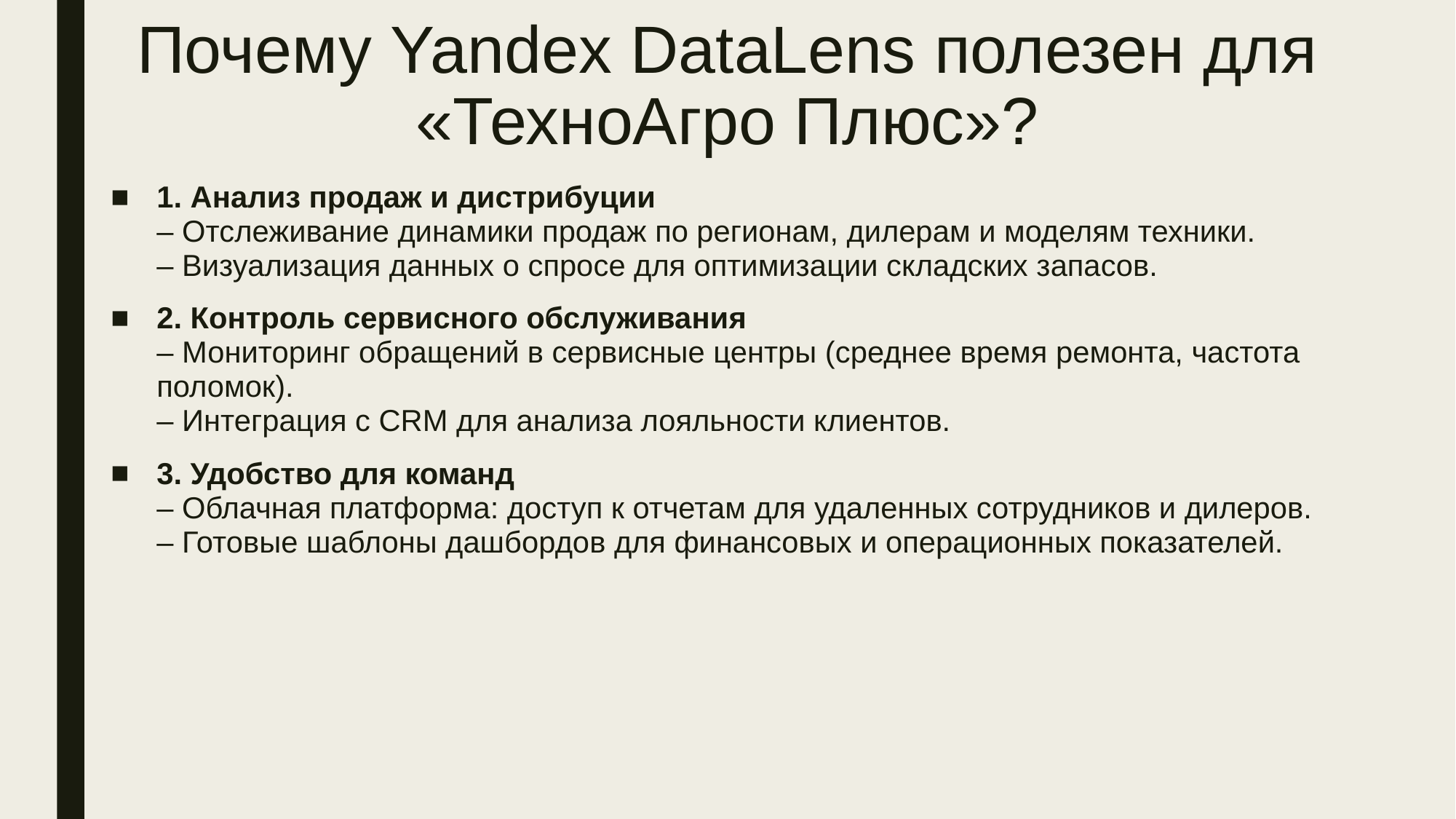

# Почему Yandex DataLens полезен для «ТехноАгро Плюс»?
1. Анализ продаж и дистрибуции
– Отслеживание динамики продаж по регионам, дилерам и моделям техники.
– Визуализация данных о спросе для оптимизации складских запасов.
2. Контроль сервисного обслуживания
– Мониторинг обращений в сервисные центры (среднее время ремонта, частота поломок).
– Интеграция с CRM для анализа лояльности клиентов.
3. Удобство для команд
– Облачная платформа: доступ к отчетам для удаленных сотрудников и дилеров.
– Готовые шаблоны дашбордов для финансовых и операционных показателей.